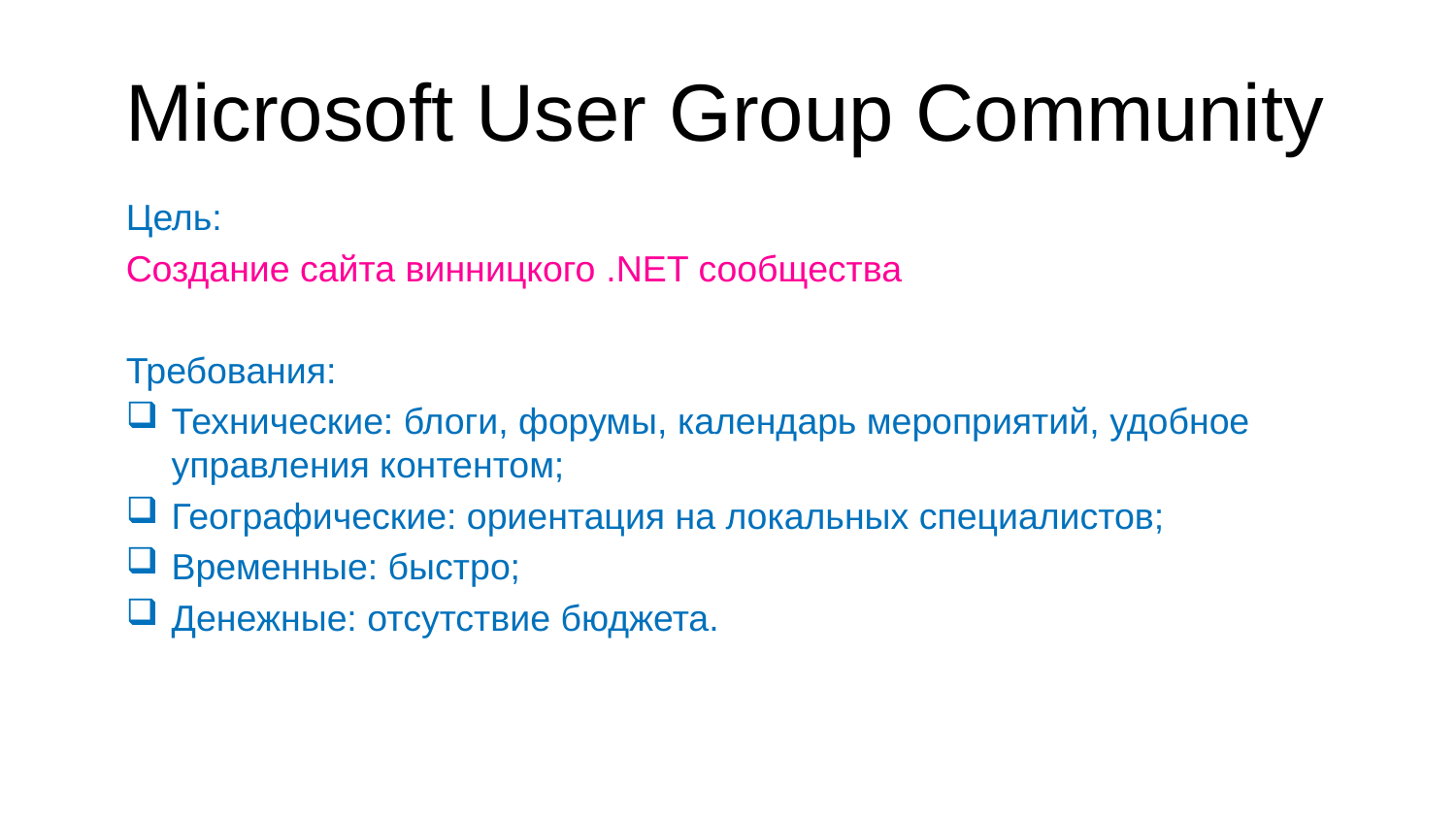

# Microsoft User Group Community
Цель:
Создание сайта винницкого .NET сообщества

Требования:
Технические: блоги, форумы, календарь мероприятий, удобное управления контентом;
Географические: ориентация на локальных специалистов;
Временные: быстро;
Денежные: отсутствие бюджета.